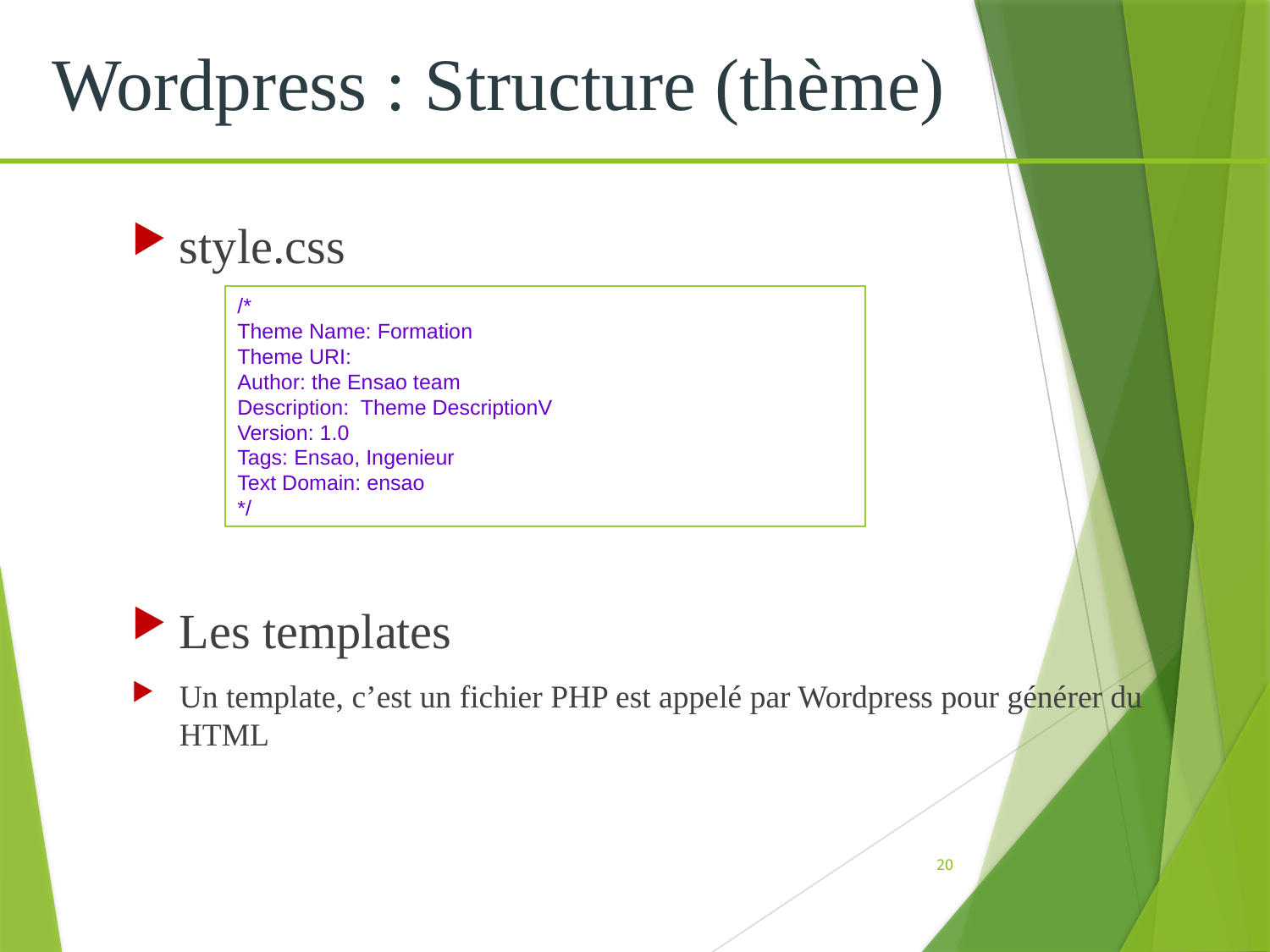

Wordpress : Structure (thème)

style.css

Les templates
Un template, c’est un fichier PHP est appelé par Wordpress pour générer du HTML

/*
Theme Name: Formation
Theme URI:
Author: the Ensao team
Description:  Theme DescriptionV
Version: 1.0
Tags: Ensao, Ingenieur
Text Domain: ensao
*/
20